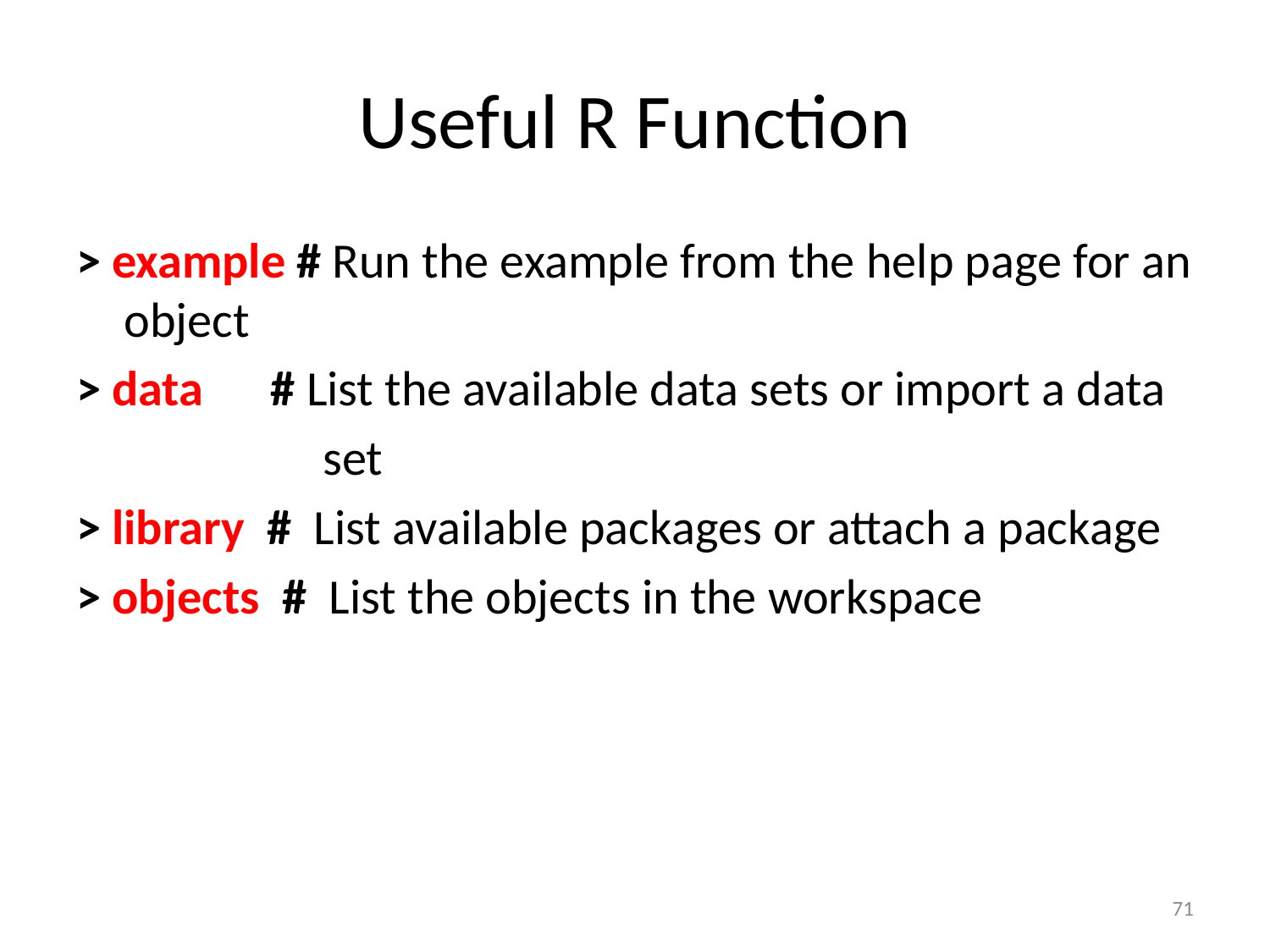

# Useful R Function
> example # Run the example from the help page for an object
> data      # List the available data sets or import a data
                      set
> library  #  List available packages or attach a package
> objects  #  List the objects in the workspace

71